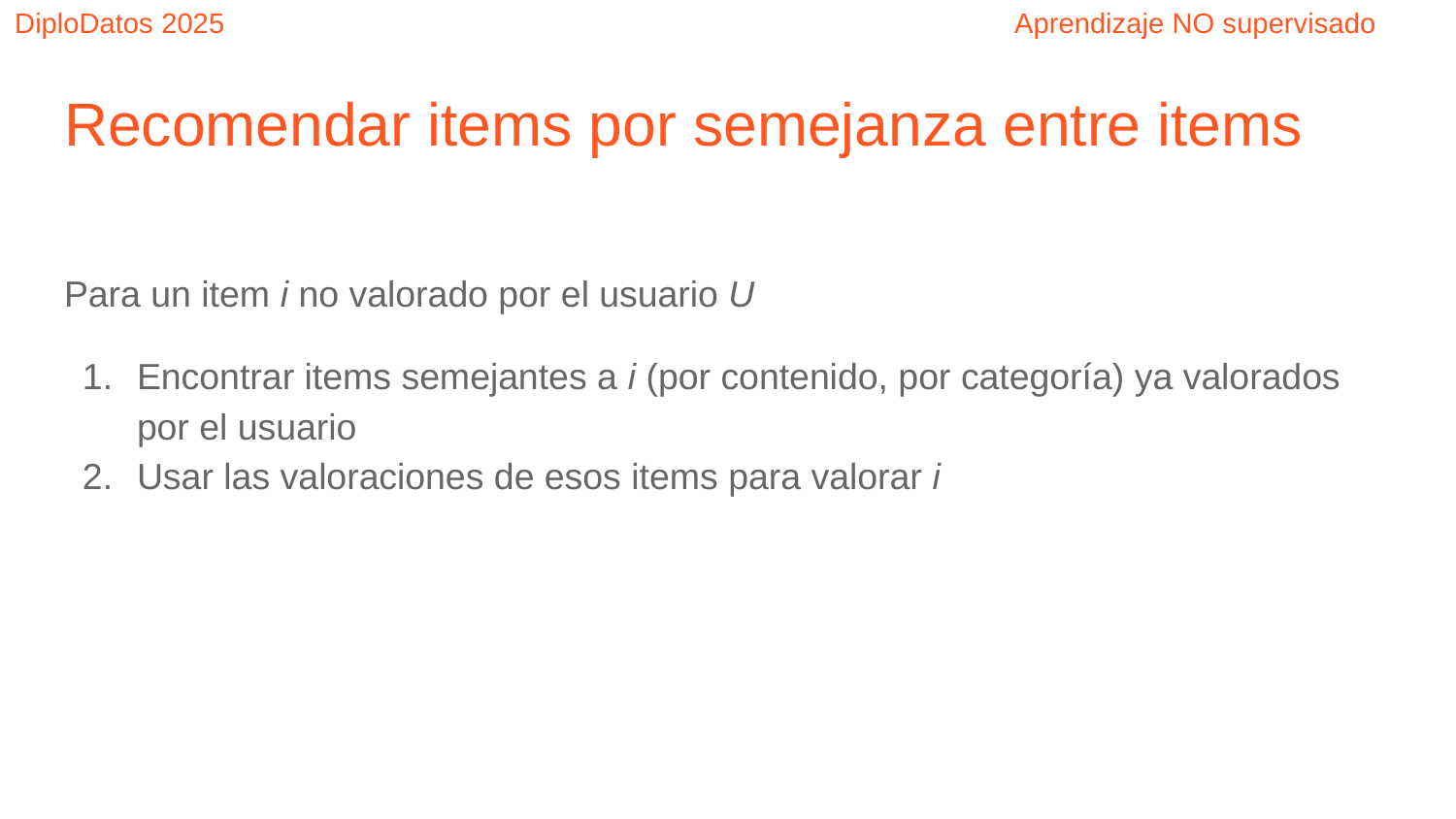

Recomendar items por semejanza entre items

Para un item i no valorado por el usuario U
Encontrar items semejantes a i (por contenido, por categoría) ya valorados por el usuario
Usar las valoraciones de esos items para valorar i